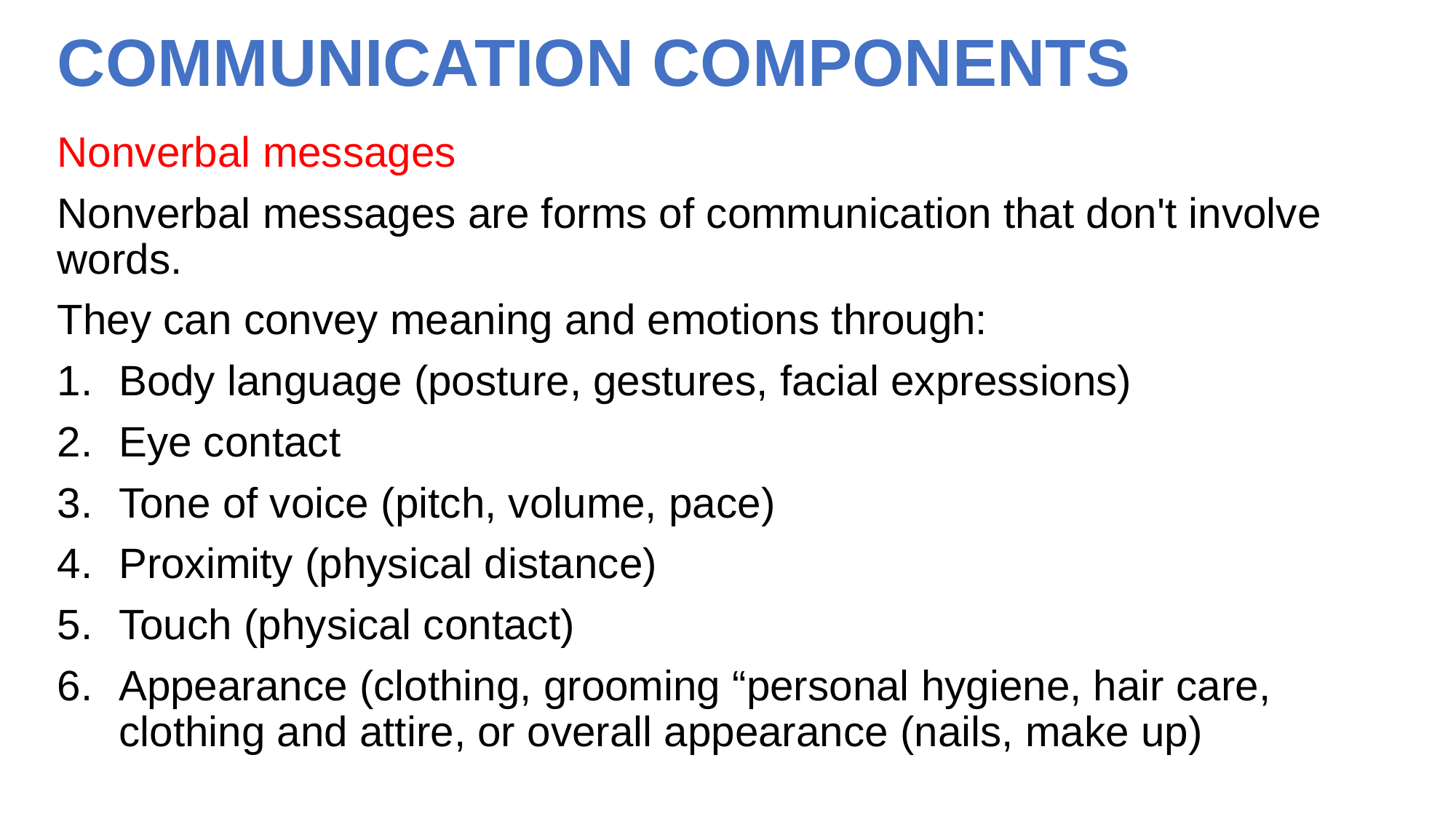

# COMMUNICATION COMPONENTS
Nonverbal messages
Nonverbal messages are forms of communication that don't involve words.
They can convey meaning and emotions through:
Body language (posture, gestures, facial expressions)
Eye contact
Tone of voice (pitch, volume, pace)
Proximity (physical distance)
Touch (physical contact)
Appearance (clothing, grooming “personal hygiene, hair care, clothing and attire, or overall appearance (nails, make up)